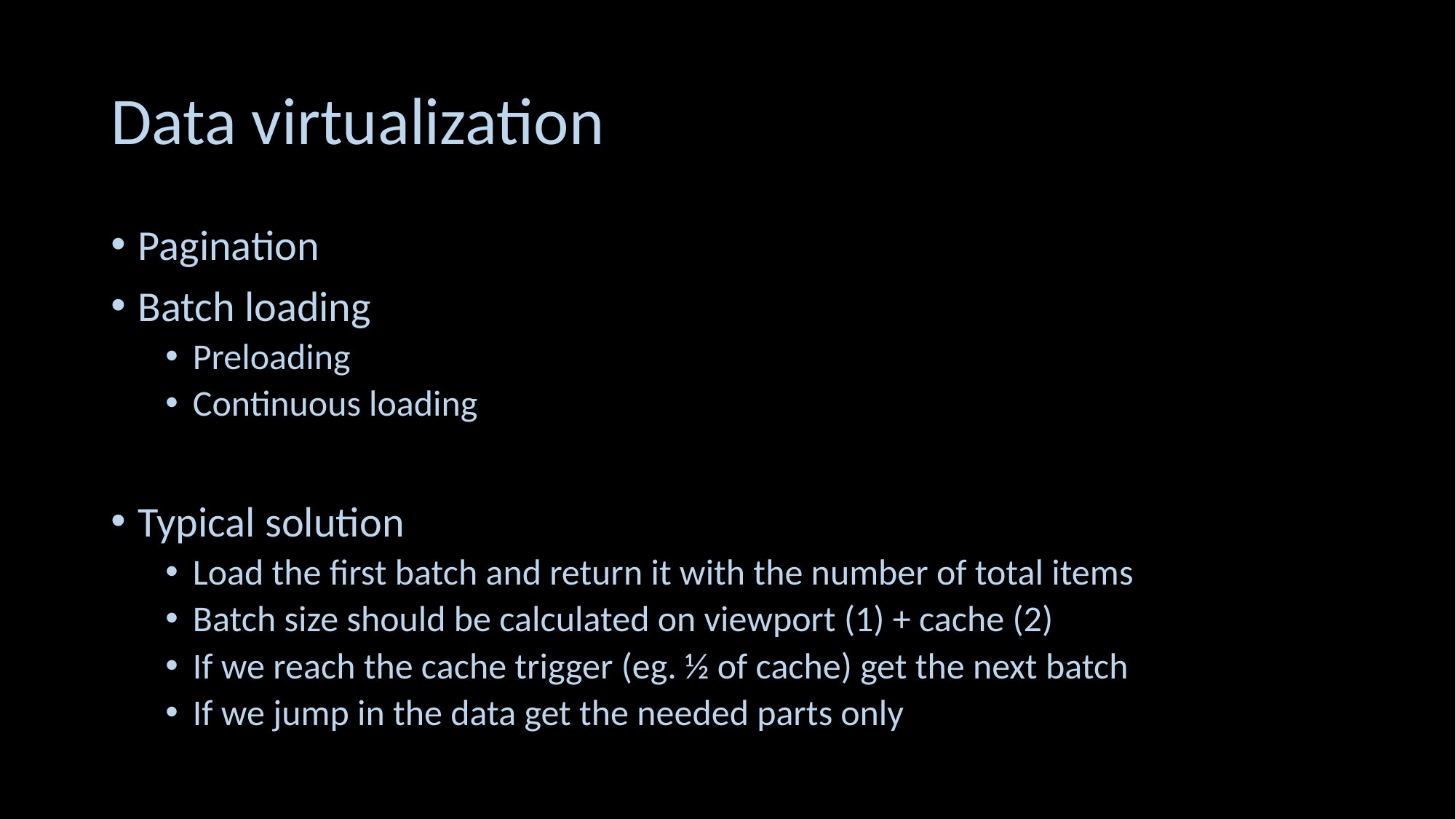

# Data virtualization
Pagination
Batch loading
Preloading
Continuous loading

Typical solution
Load the first batch and return it with the number of total items
Batch size should be calculated on viewport (1) + cache (2)
If we reach the cache trigger (eg. ½ of cache) get the next batch
If we jump in the data get the needed parts only